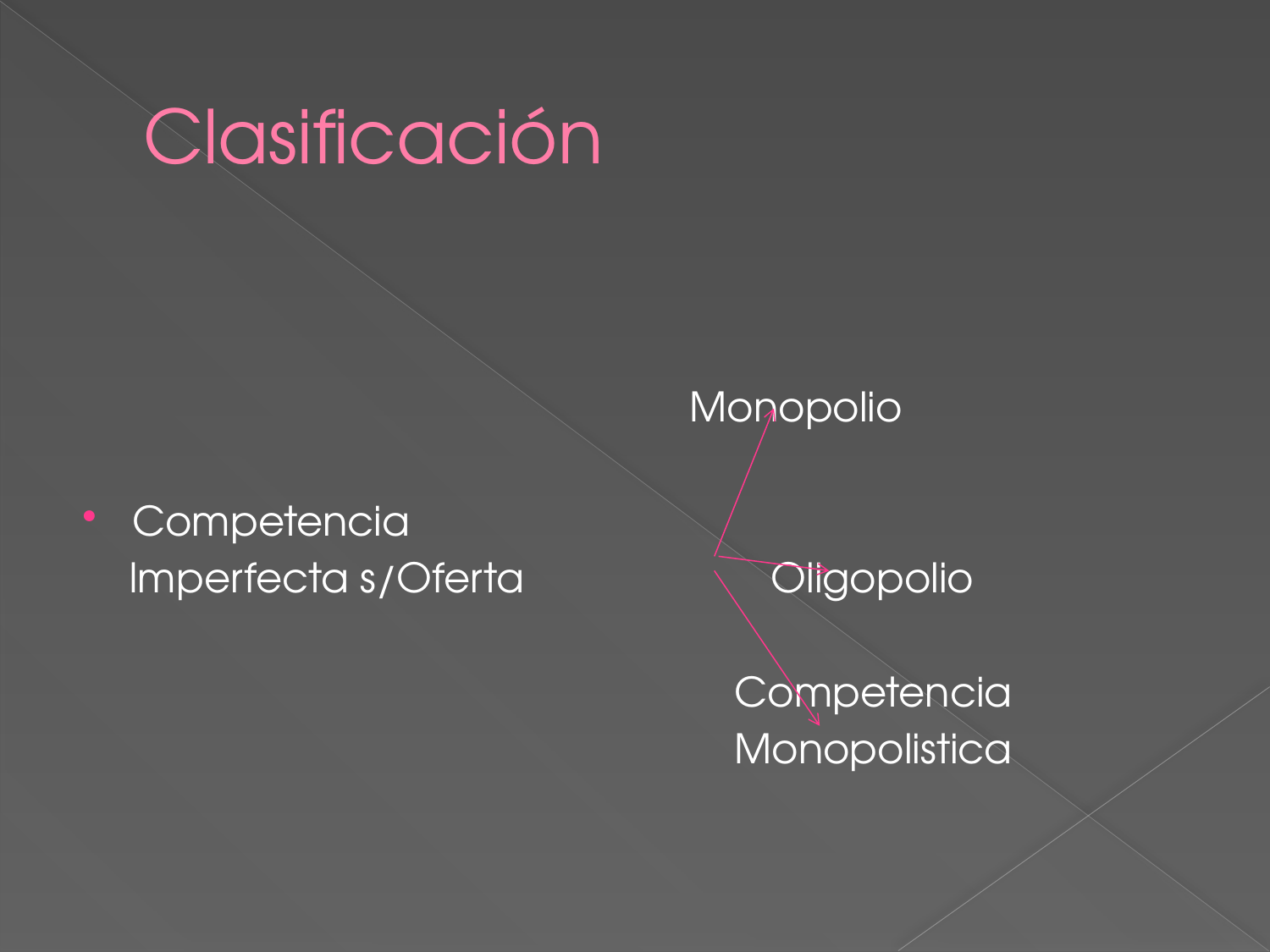

# Clasificación

                                                      Monopolio

Competencia
    Imperfecta s/Oferta                      Oligopolio

                                                          Competencia
                                                          Monopolistica